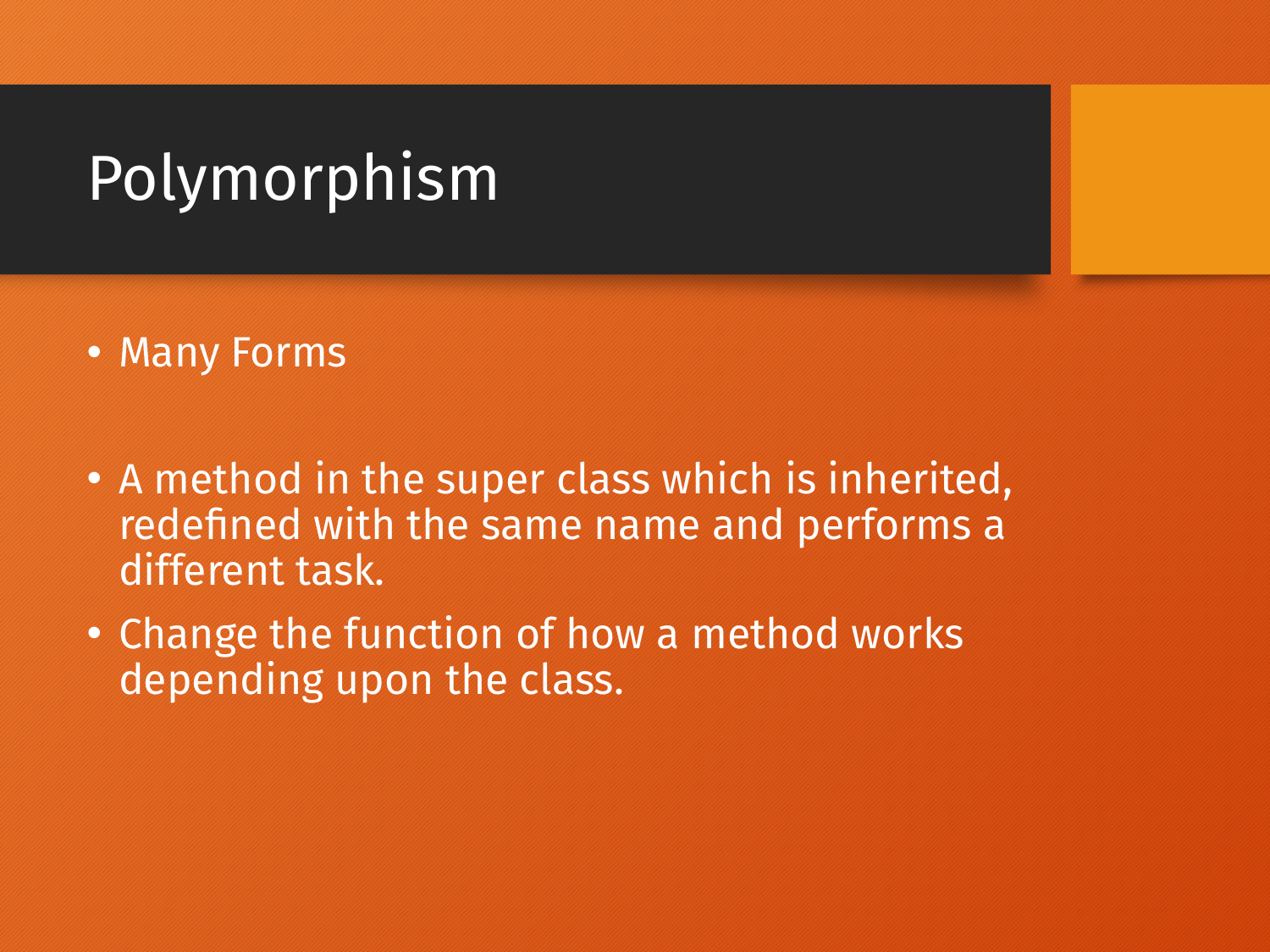

# Polymorphism
Many Forms

A method in the super class which is inherited, redefined with the same name and performs a different task.
Change the function of how a method works depending upon the class.